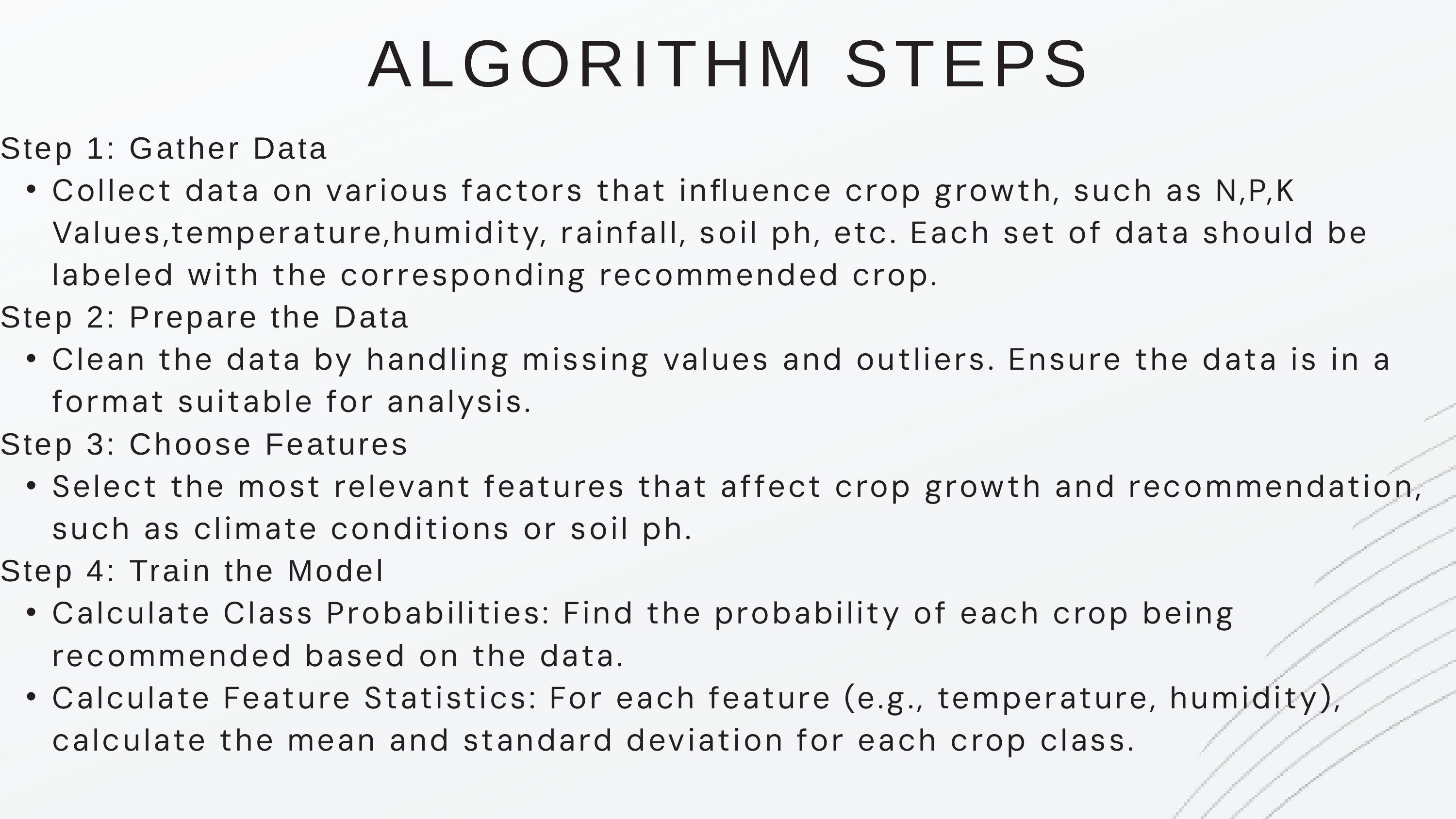

ALGORITHM STEPS
Step 1: Gather Data
Collect data on various factors that influence crop growth, such as N,P,K Values,temperature,humidity, rainfall, soil ph, etc. Each set of data should be labeled with the corresponding recommended crop.
Step 2: Prepare the Data
Clean the data by handling missing values and outliers. Ensure the data is in a format suitable for analysis.
Step 3: Choose Features
Select the most relevant features that affect crop growth and recommendation, such as climate conditions or soil ph.
Step 4: Train the Model
Calculate Class Probabilities: Find the probability of each crop being recommended based on the data.
Calculate Feature Statistics: For each feature (e.g., temperature, humidity), calculate the mean and standard deviation for each crop class.